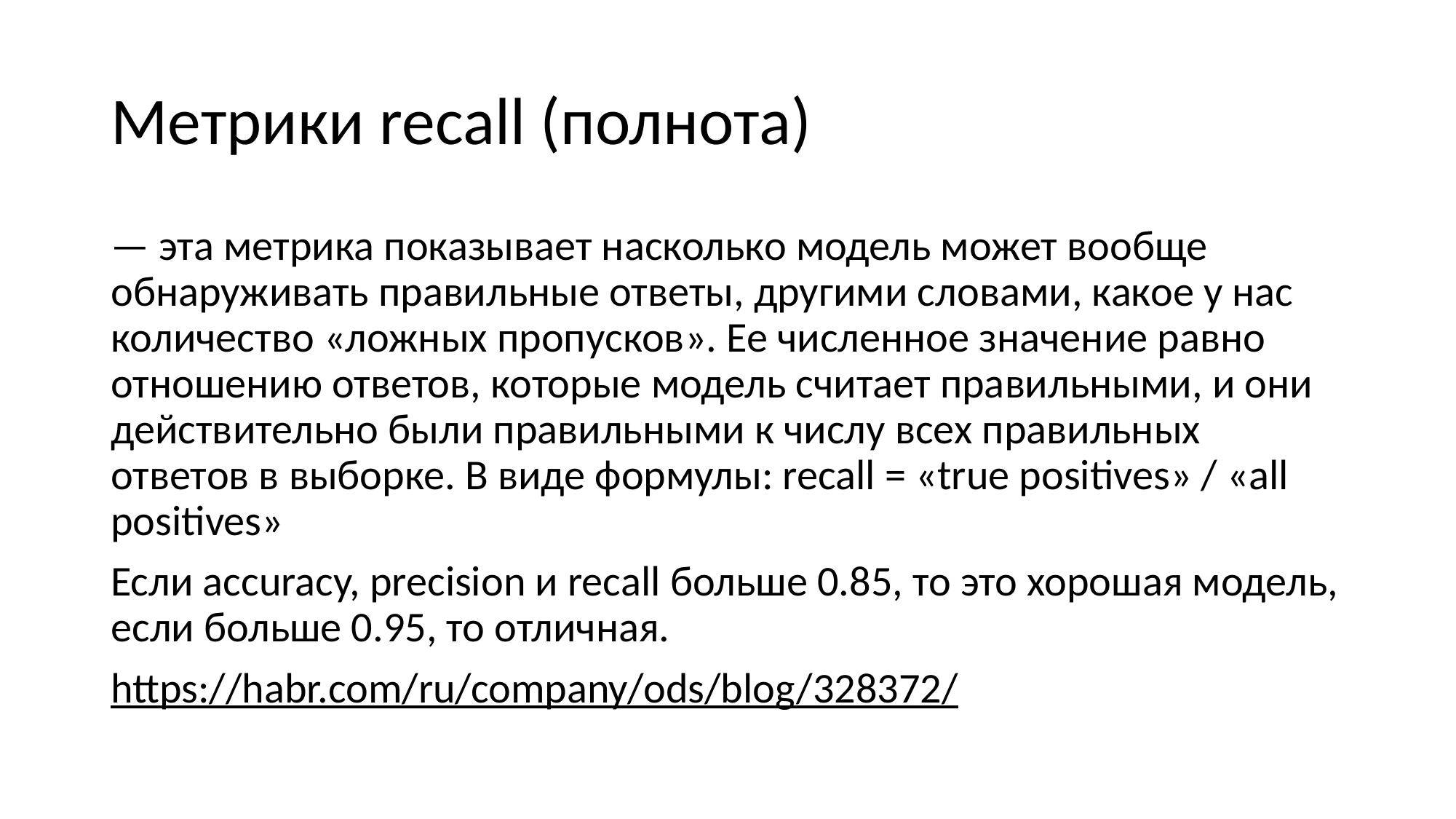

# Метрики recall (полнота)
— эта метрика показывает насколько модель может вообще обнаруживать правильные ответы, другими словами, какое у нас количество «ложных пропусков». Ее численное значение равно отношению ответов, которые модель считает правильными, и они действительно были правильными к числу всех правильных ответов в выборке. В виде формулы: recall = «true positives» / «all positives»
Если accuracy, precision и recall больше 0.85, то это хорошая модель, если больше 0.95, то отличная.
https://habr.com/ru/company/ods/blog/328372/